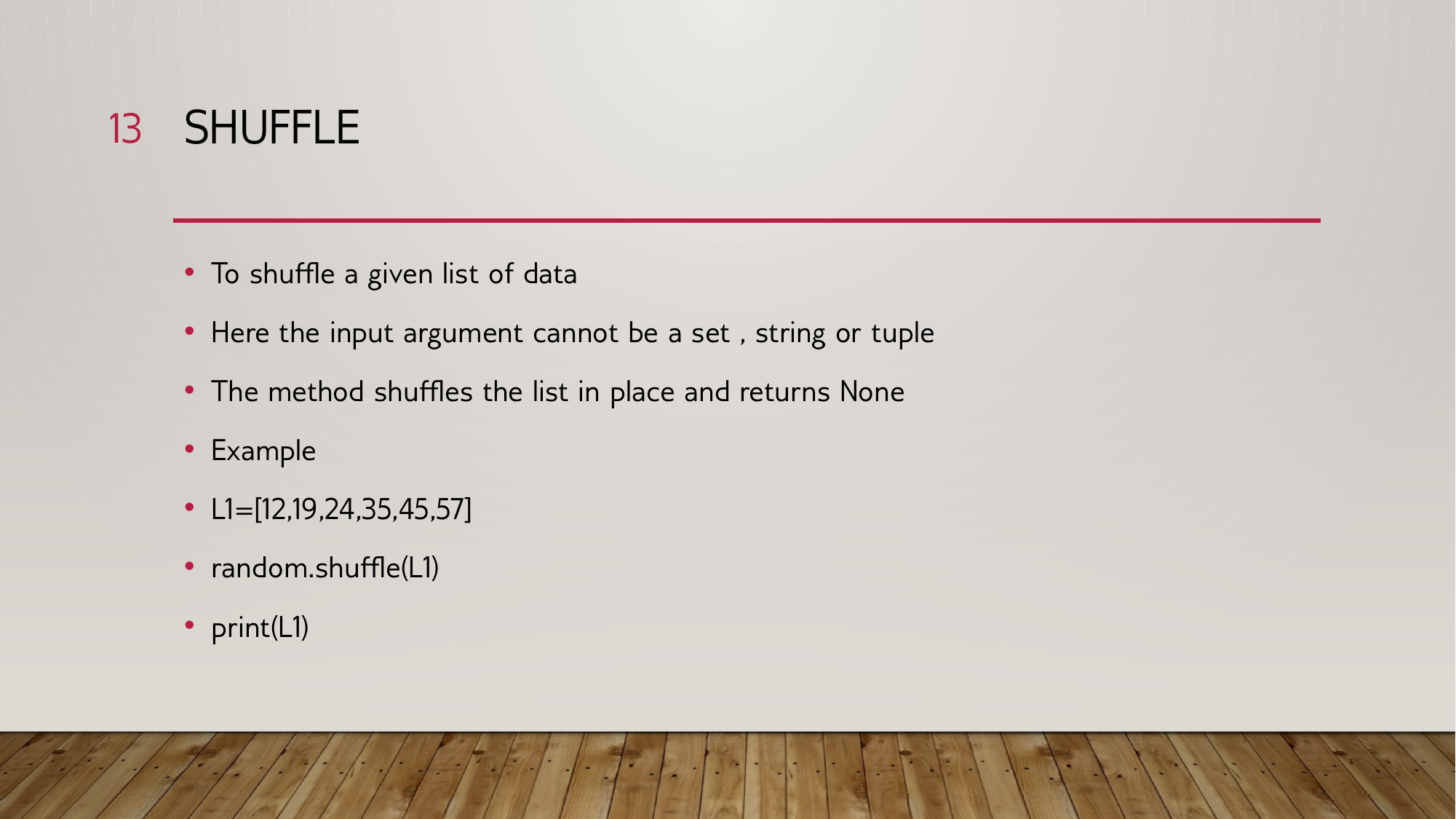

13
# shuffle
To shuffle a given list of data
Here the input argument cannot be a set , string or tuple
The method shuffles the list in place and returns None
Example
L1=[12,19,24,35,45,57]
random.shuffle(L1)
print(L1)